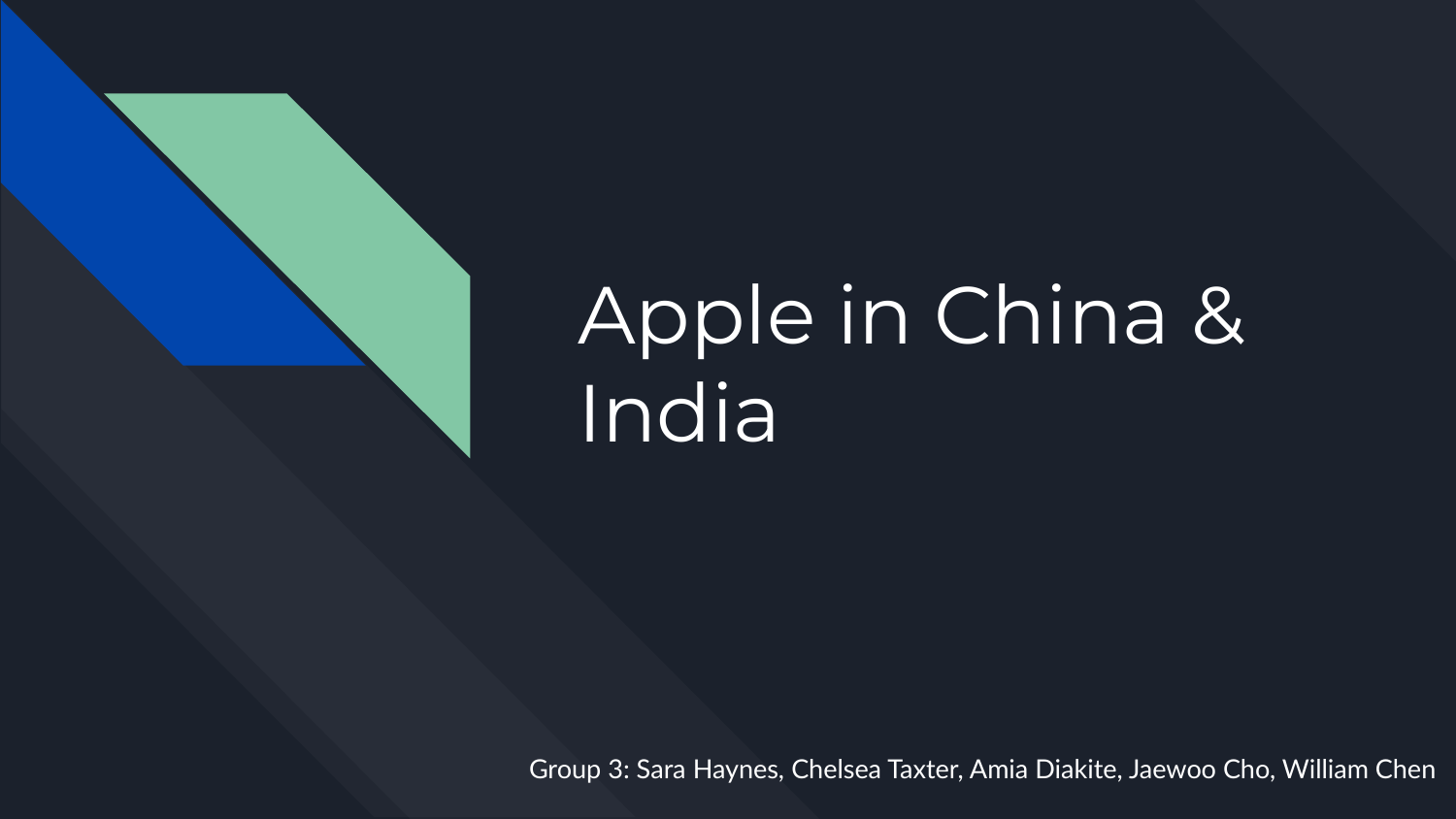

# Apple in China & India
Group 3: Sara Haynes, Chelsea Taxter, Amia Diakite, Jaewoo Cho, William Chen